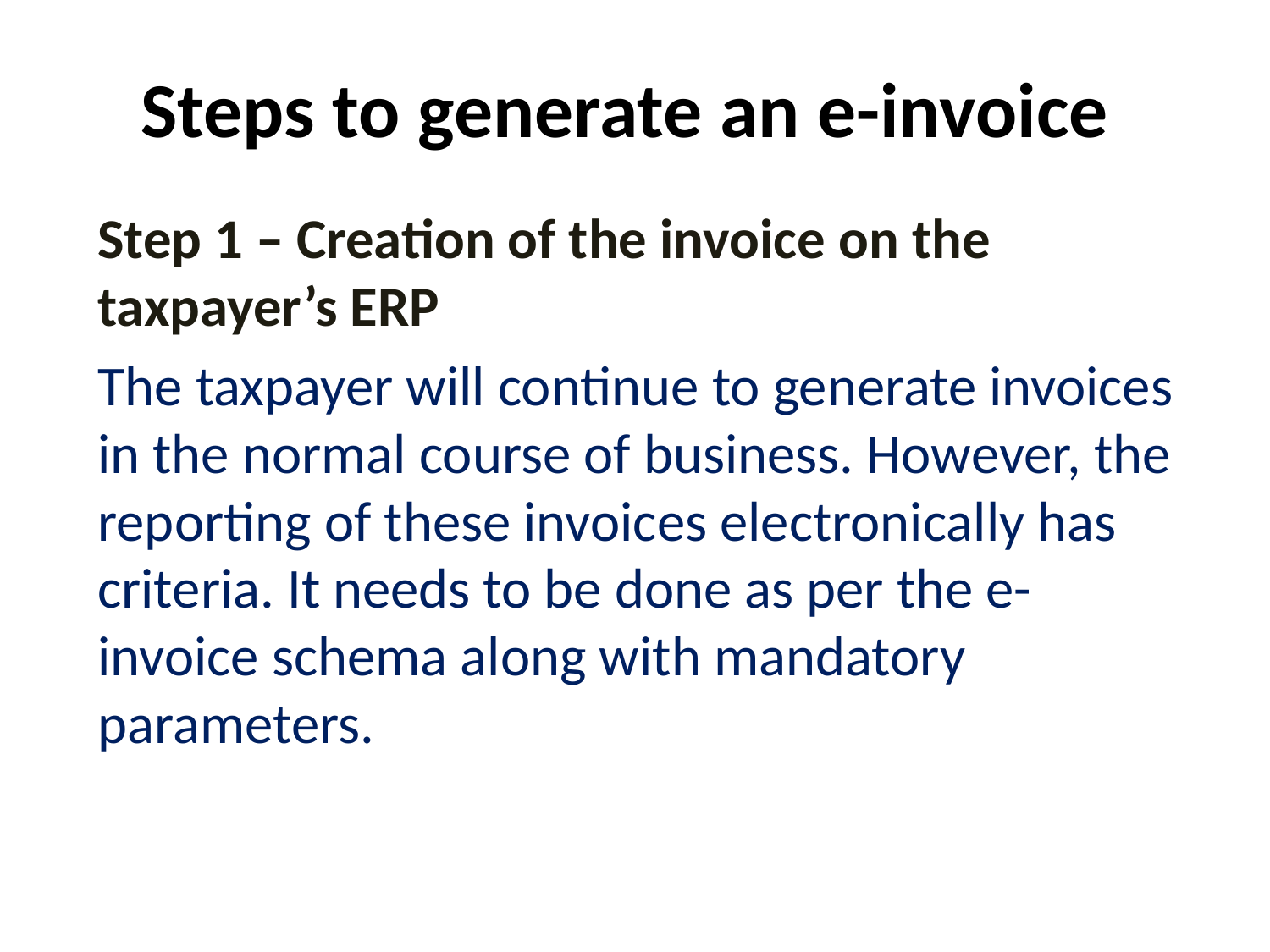

# Steps to generate an e-invoice
Step 1 – Creation of the invoice on the taxpayer’s ERP
The taxpayer will continue to generate invoices in the normal course of business. However, the reporting of these invoices electronically has criteria. It needs to be done as per the e-invoice schema along with mandatory parameters.